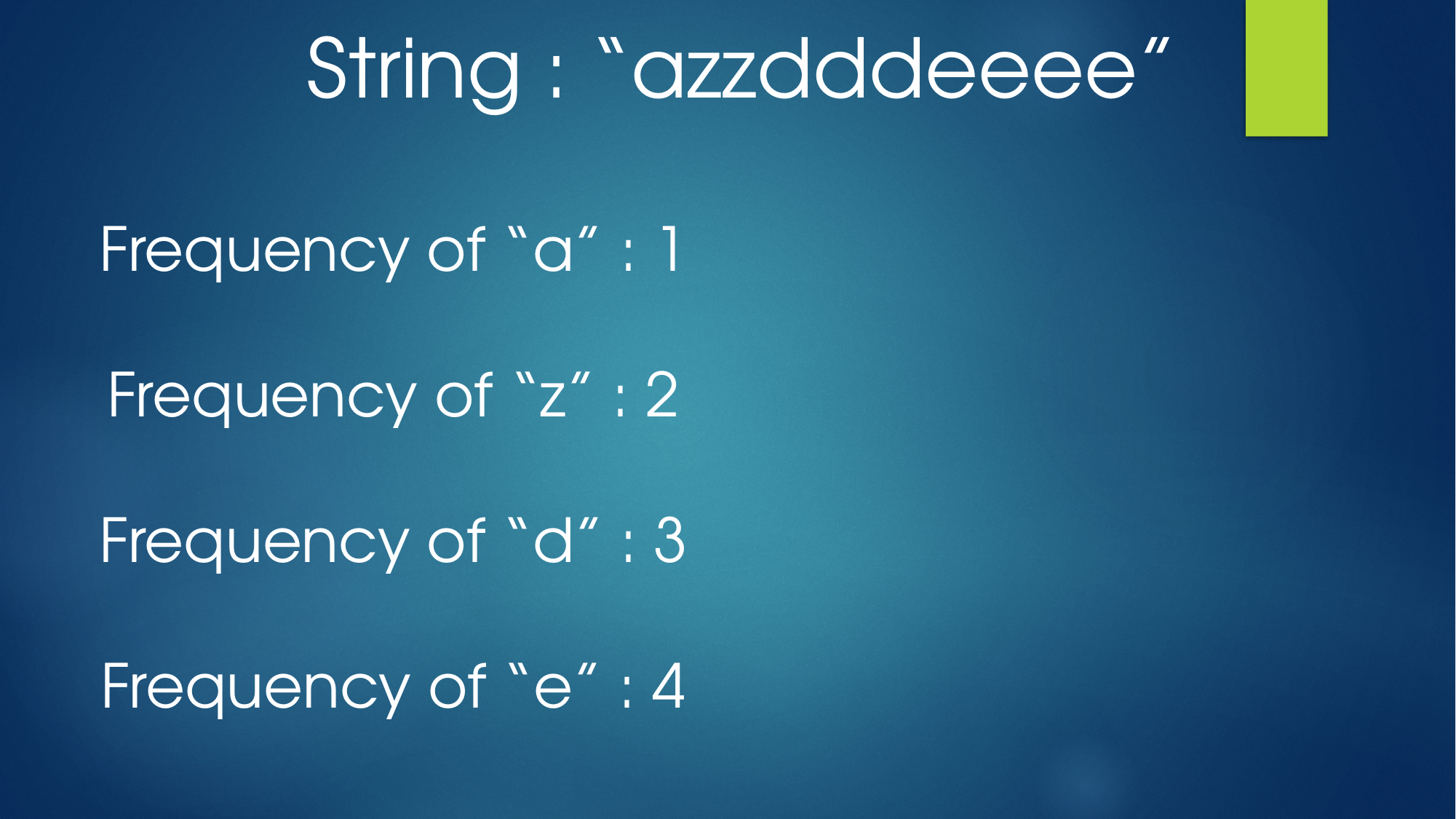

String : “azzdddeeee”
Frequency of “a” : 1

Frequency of “z” : 2

Frequency of “d” : 3

Frequency of “e” : 4